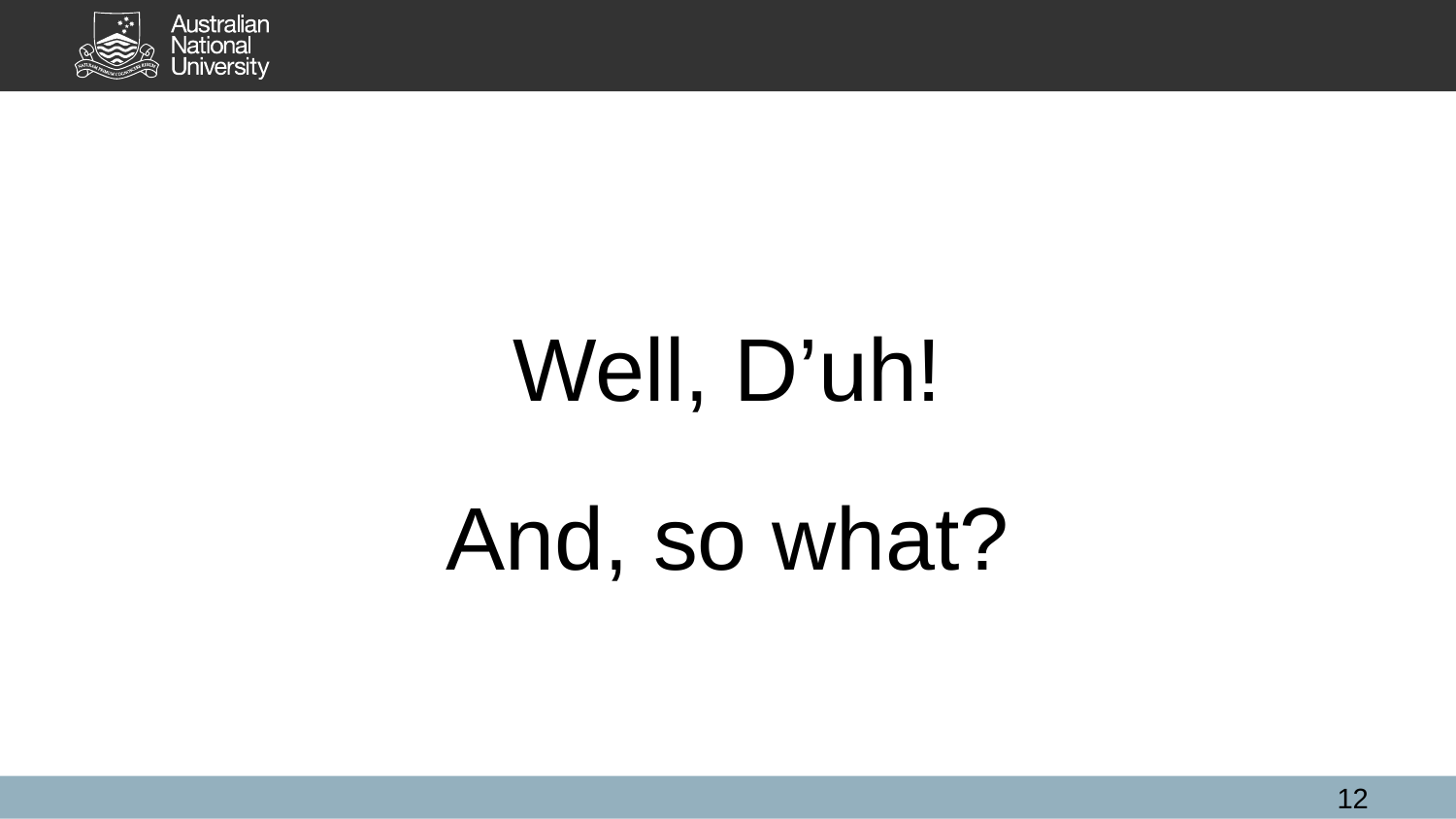

#

Well, D’uh!

And, so what?
12